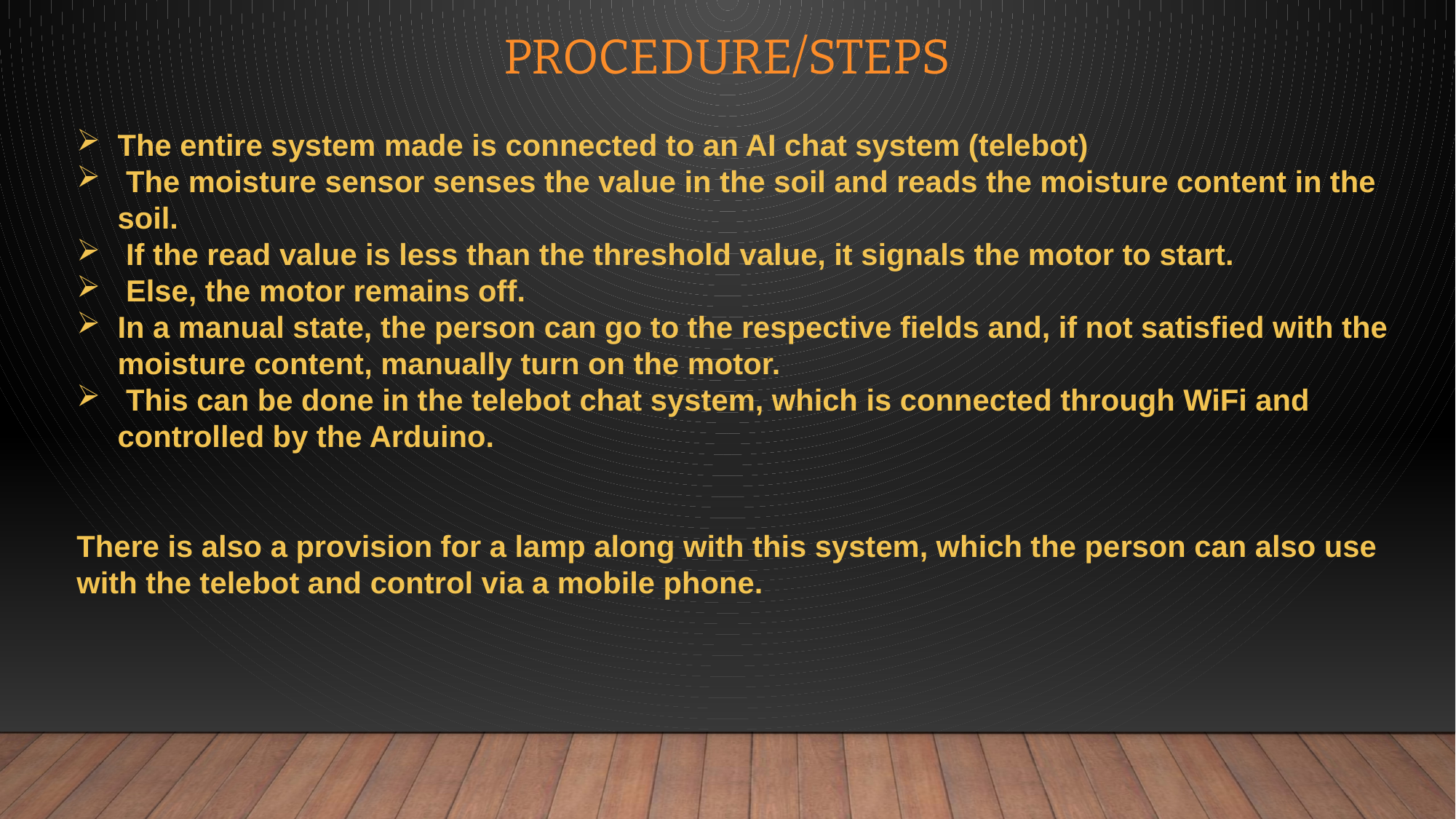

# PROCEDURE/STEPS
The entire system made is connected to an AI chat system (telebot)
 The moisture sensor senses the value in the soil and reads the moisture content in the soil.
 If the read value is less than the threshold value, it signals the motor to start.
 Else, the motor remains off.
In a manual state, the person can go to the respective fields and, if not satisfied with the moisture content, manually turn on the motor.
 This can be done in the telebot chat system, which is connected through WiFi and controlled by the Arduino.

There is also a provision for a lamp along with this system, which the person can also use with the telebot and control via a mobile phone.